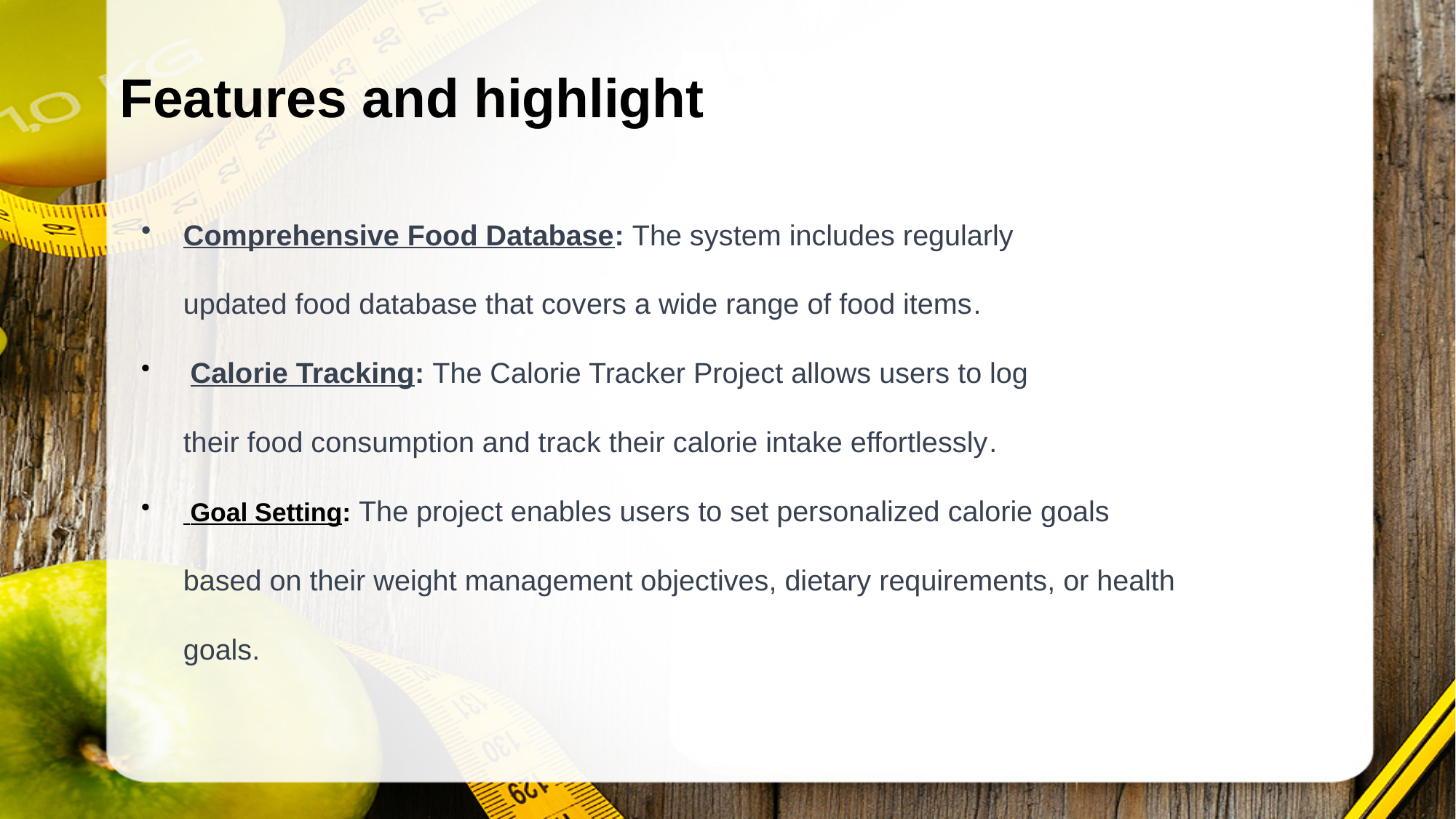

# Features and highlight
Comprehensive Food Database: The system includes regularly updated food database that covers a wide range of food items.
 Calorie Tracking: The Calorie Tracker Project allows users to log their food consumption and track their calorie intake effortlessly.
 Goal Setting: The project enables users to set personalized calorie goals based on their weight management objectives, dietary requirements, or health goals.